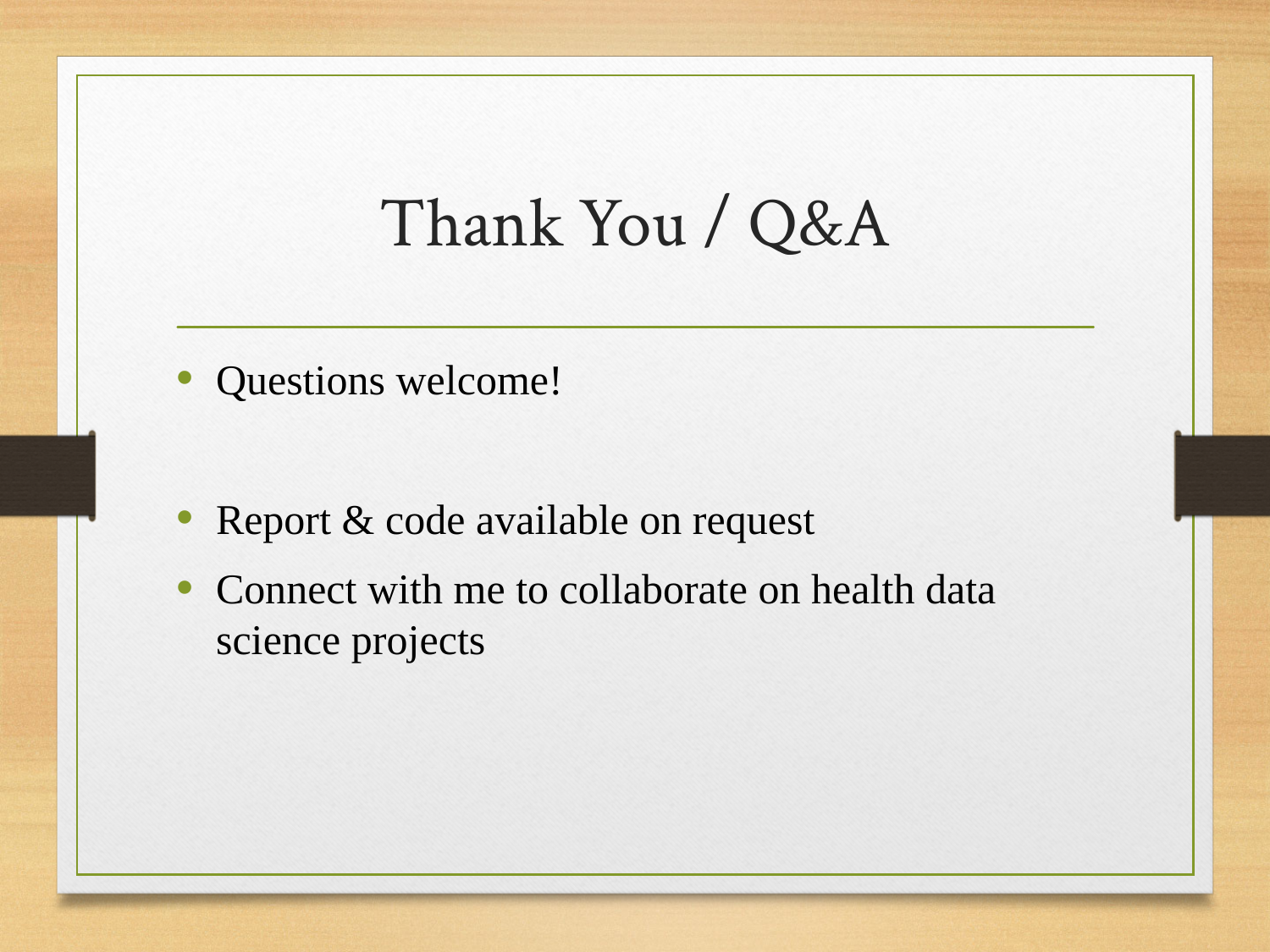

# Thank You / Q&A
Questions welcome!

Report & code available on request
Connect with me to collaborate on health data science projects